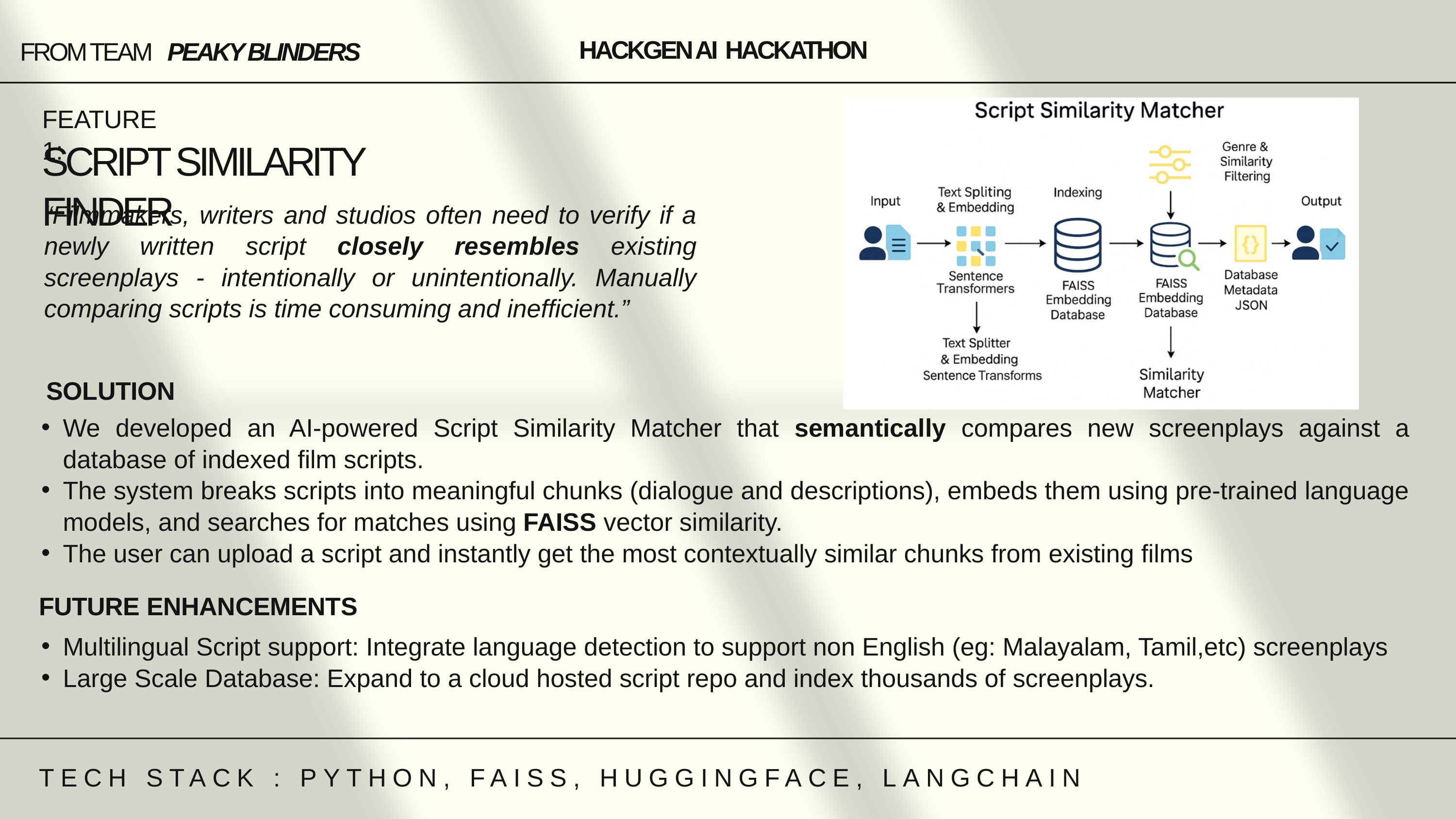

HACKGEN AI  HACKATHON
FROM TEAM   PEAKY BLINDERS

FEATURE 1:
SCRIPT SIMILARITY FINDER
“Filmmakers, writers and studios often need to verify if a newly written script closely resembles existing screenplays - intentionally or unintentionally. Manually comparing scripts is time consuming and inefficient.”
SOLUTION
We developed an AI-powered Script Similarity Matcher that semantically compares new screenplays against a database of indexed film scripts.
The system breaks scripts into meaningful chunks (dialogue and descriptions), embeds them using pre-trained language models, and searches for matches using FAISS vector similarity.
The user can upload a script and instantly get the most contextually similar chunks from existing films
FUTURE ENHANCEMENTS
Multilingual Script support: Integrate language detection to support non English (eg: Malayalam, Tamil,etc) screenplays
Large Scale Database: Expand to a cloud hosted script repo and index thousands of screenplays.

TECH STACK : PYTHON, FAISS, HUGGINGFACE, LANGCHAIN